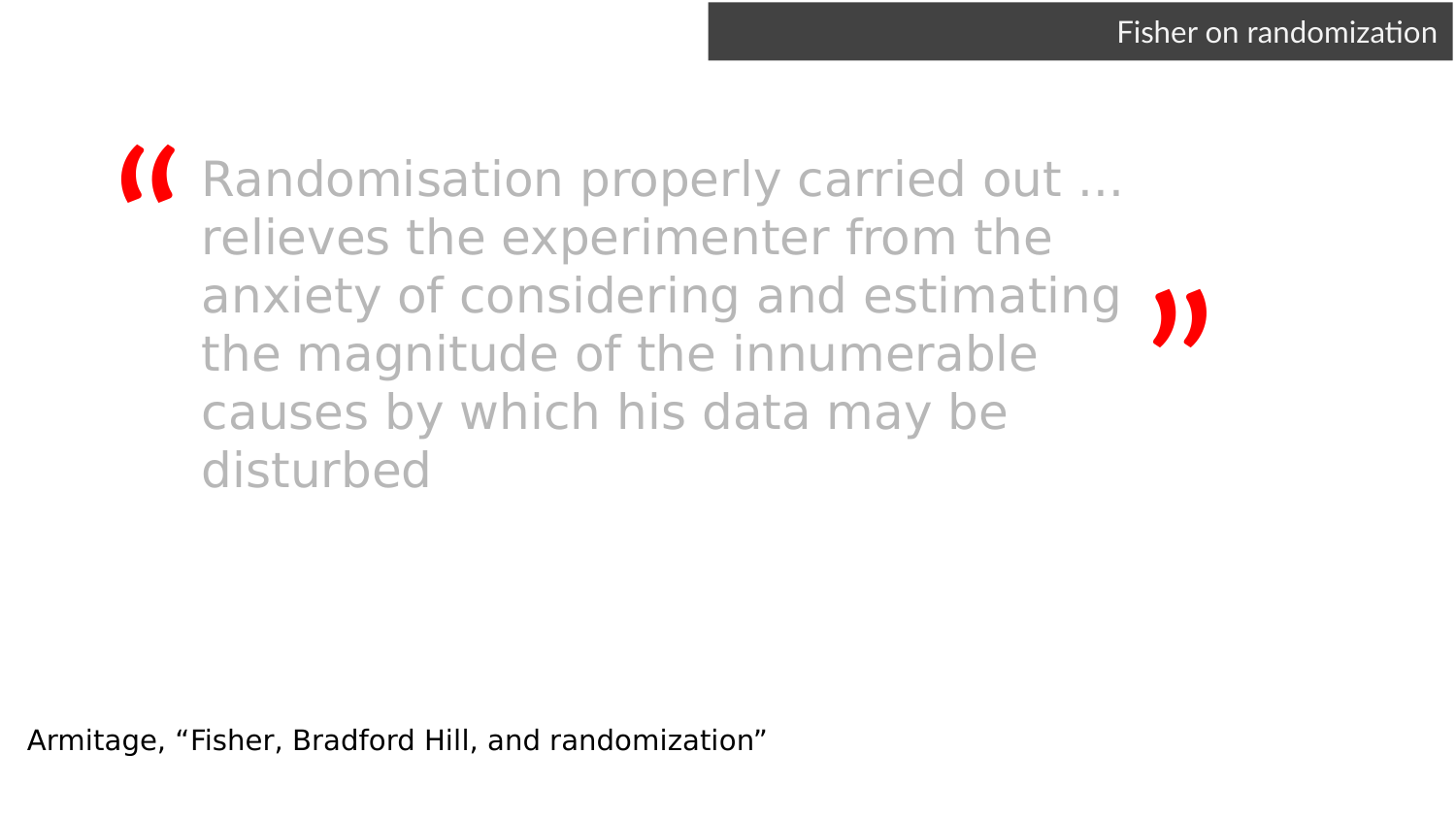

# Fisher on randomization
Randomisation properly carried out ... relieves the experimenter from the anxiety of considering and estimating the magnitude of the innumerable causes by which his data may be disturbed
Armitage, “Fisher, Bradford Hill, and randomization”